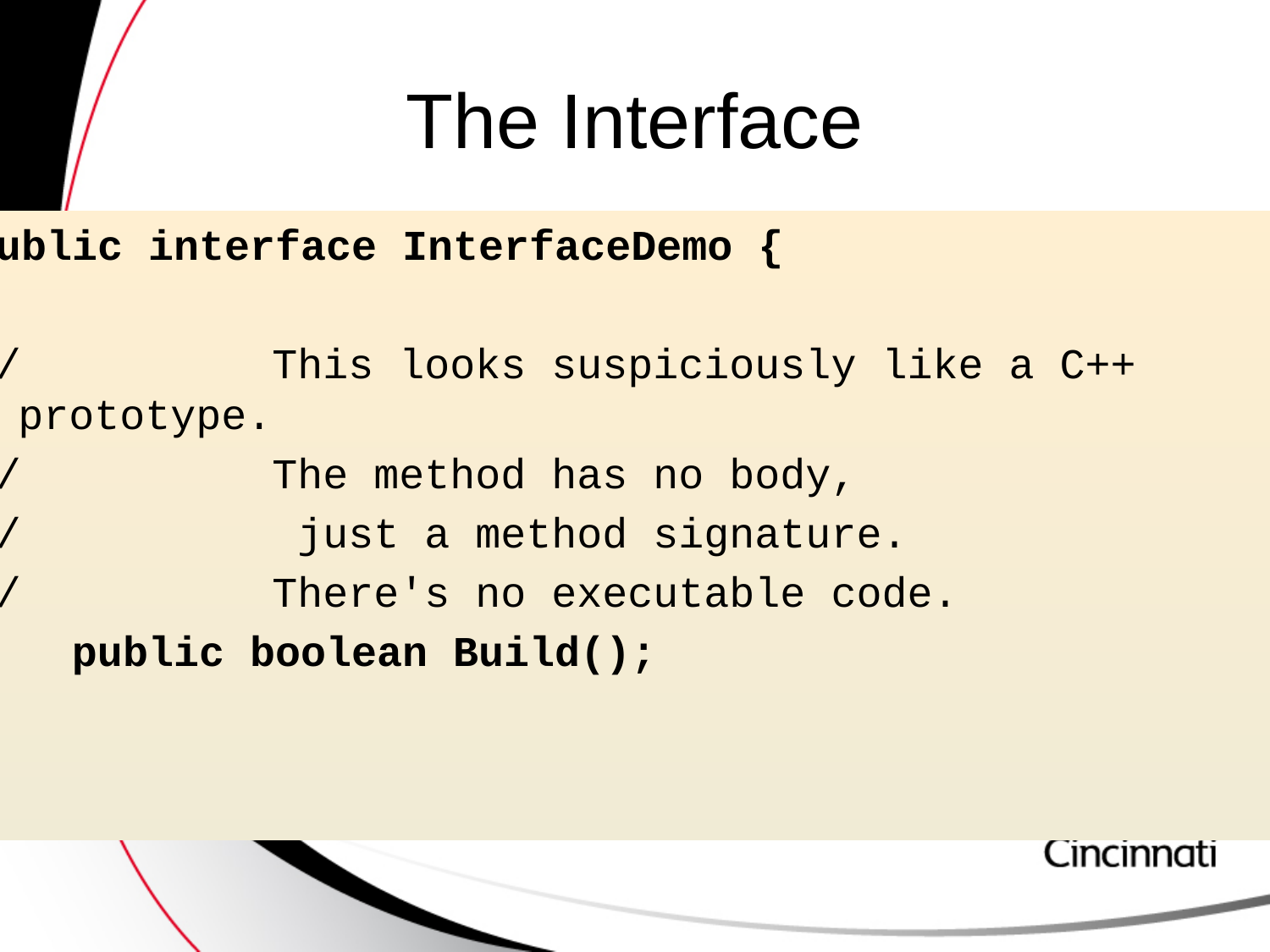

# The Interface
public interface InterfaceDemo {

//		This looks suspiciously like a C++ prototype.
//		The method has no body,
//		 just a method signature.
//		There's no executable code.
    public boolean Build();
}